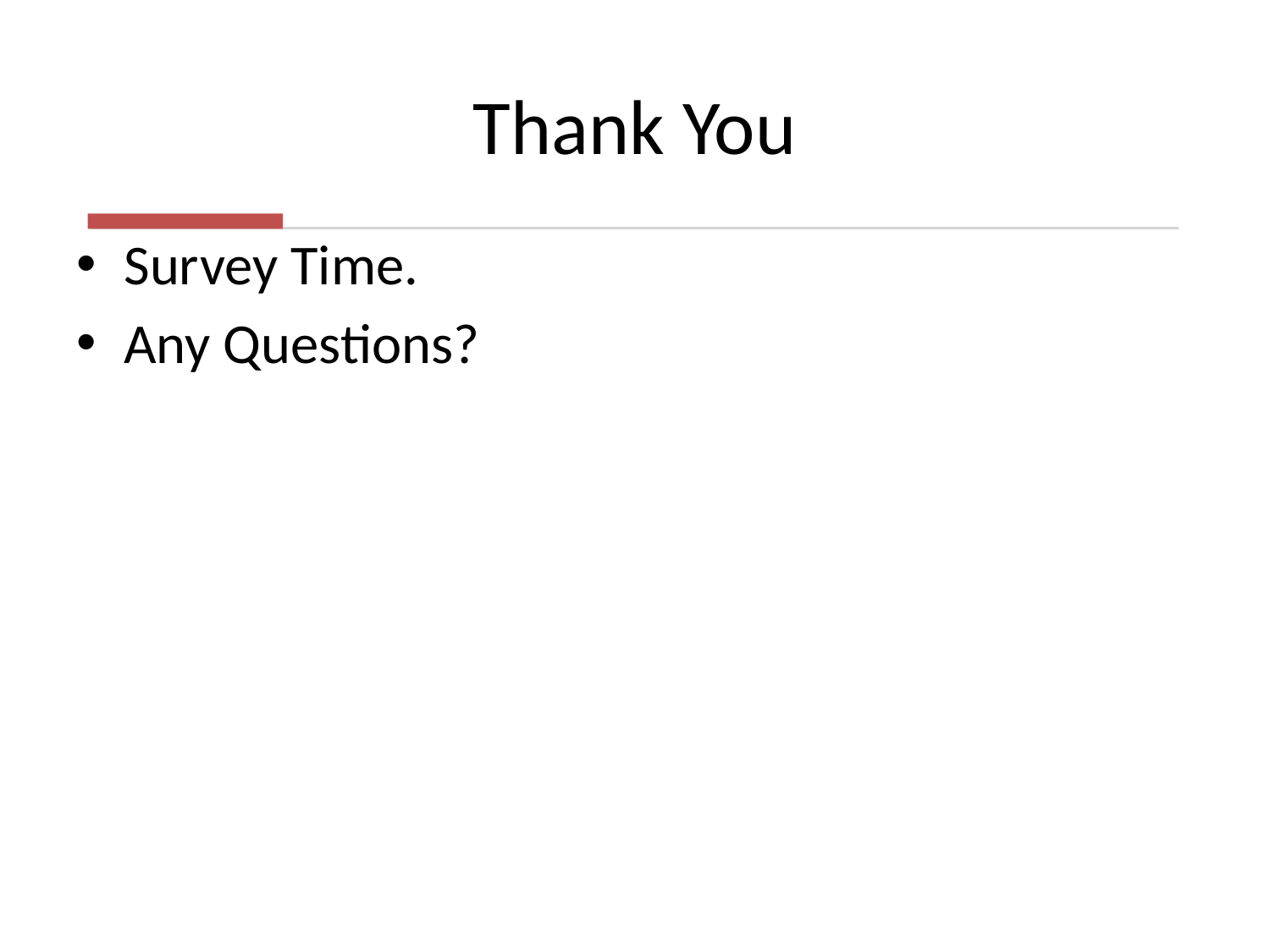

# Thank You

Survey Time.
Any Questions?